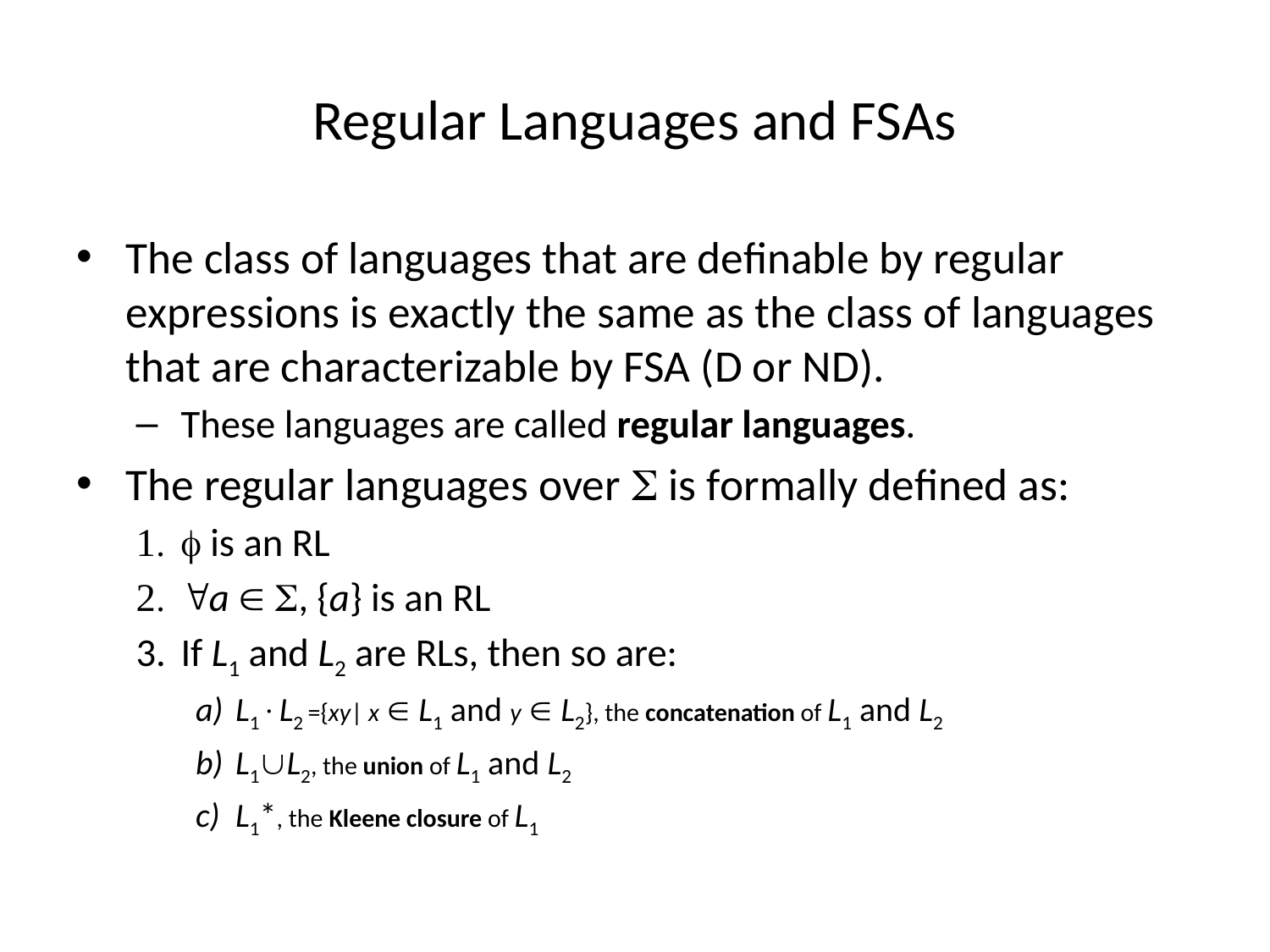

# Regular Languages and FSAs
The class of languages that are definable by regular expressions is exactly the same as the class of languages that are characterizable by FSA (D or ND).
These languages are called regular languages.
The regular languages over Σ is formally defined as:
φ is an RL
∀a ∈ Σ, {a} is an RL
If L1 and L2 are RLs, then so are:
L1⋅L2 ={xy| x ∈ L1 and y ∈ L2}, the concatenation of L1 and L2
L1∪L2, the union of L1 and L2
L1*, the Kleene closure of L1